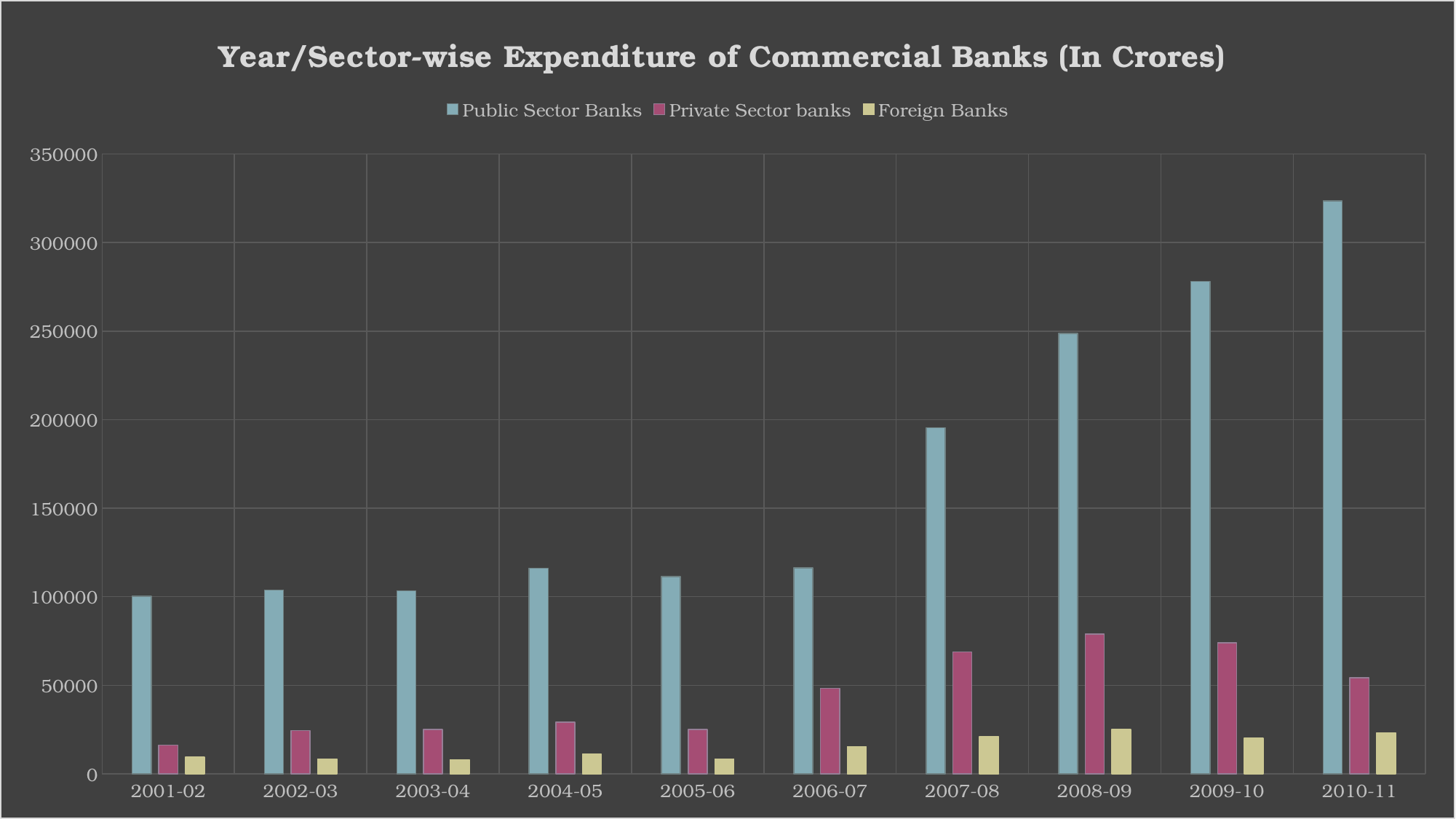

### Chart: Year/Sector-wise Expenditure of Commercial Banks (In Crores)

| Category | Public Sector Banks | Private Sector banks | Foreign Banks |
|---|---|---|---|
| 2001-02 | 100363.0 | 16189.0 | 9447.0 |
| 2002-03 | 103857.0 | 24462.0 | 8316.0 |
| 2003-04 | 103300.0 | 24945.0 | 8025.0 |
| 2004-05 | 116169.0 | 29075.0 | 11032.0 |
| 2005-06 | 111475.0 | 24948.0 | 8459.0 |
| 2006-07 | 116211.0 | 48215.0 | 15357.0 |
| 2007-08 | 195499.0 | 68765.0 | 20960.0 |
| 2008-09 | 248637.0 | 78838.0 | 25117.0 |
| 2009-10 | 278015.0 | 74057.0 | 20040.0 |
| 2010-11 | 323477.0 | 54229.0 | 23168.0 |